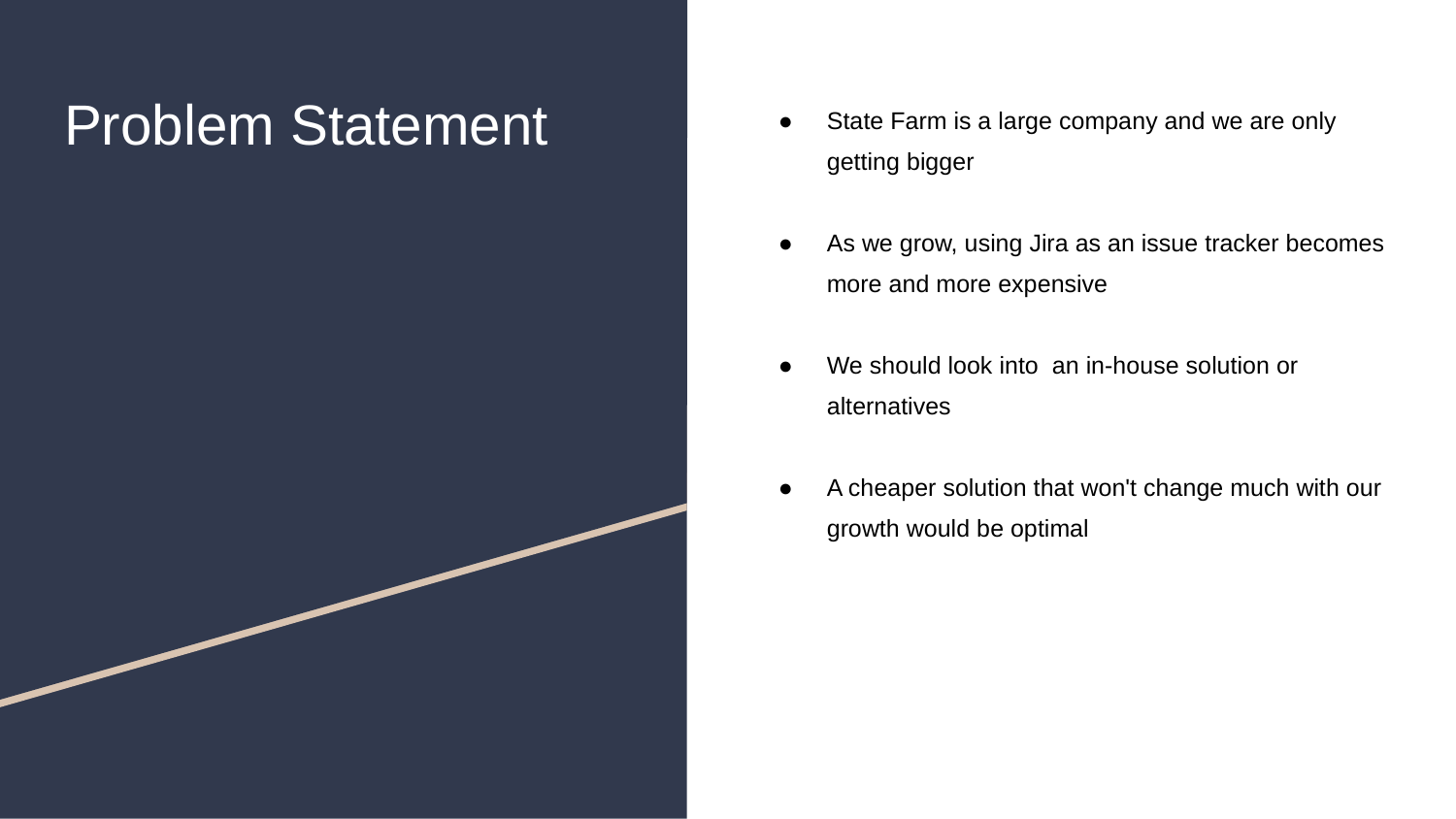

# Problem Statement
State Farm is a large company and we are only getting bigger

As we grow, using Jira as an issue tracker becomes more and more expensive

We should look into  an in-house solution or alternatives

A cheaper solution that won't change much with our growth would be optimal